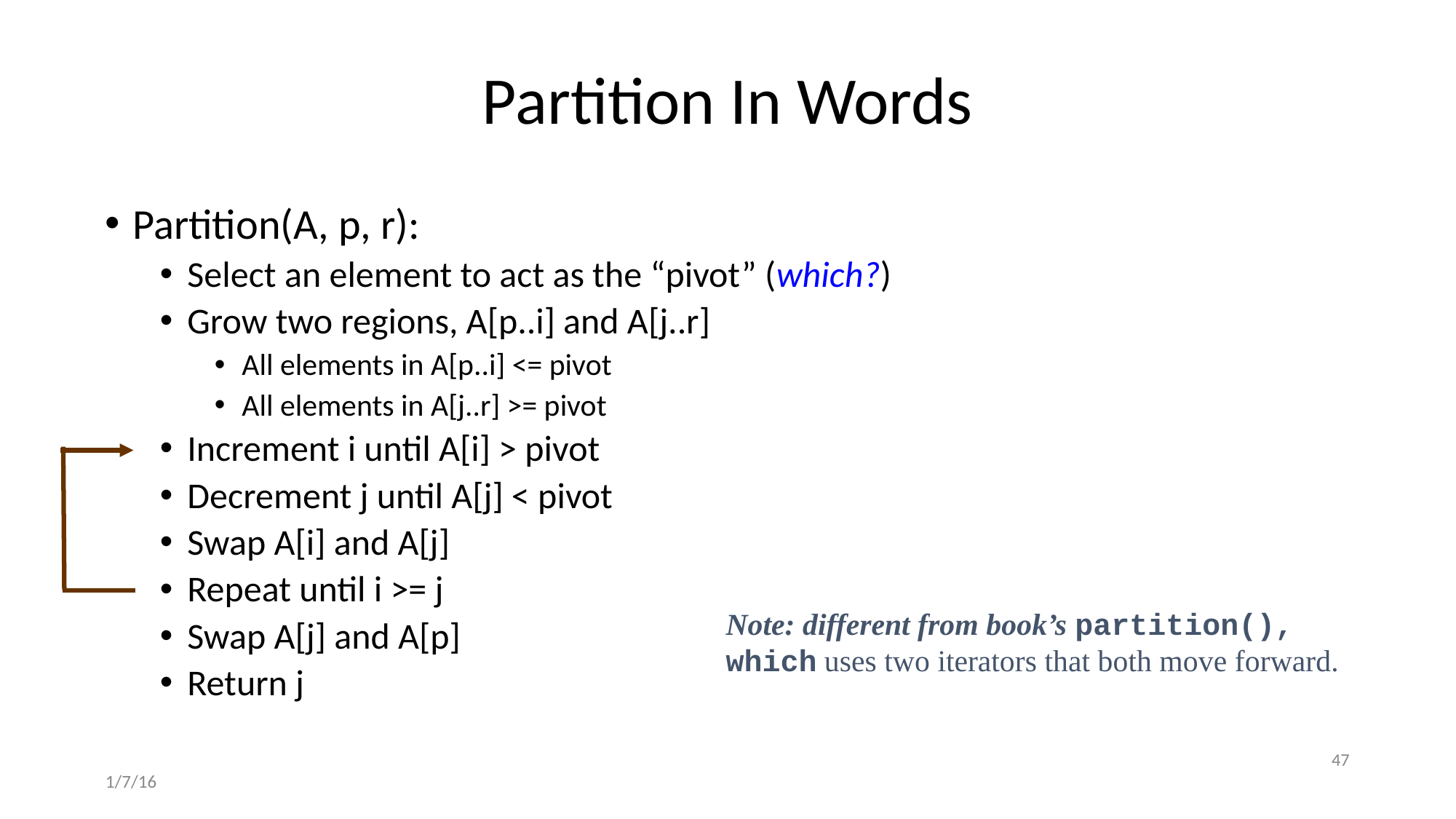

# Partition In Words
Partition(A, p, r):
Select an element to act as the “pivot” (which?)
Grow two regions, A[p..i] and A[j..r]
All elements in A[p..i] <= pivot
All elements in A[j..r] >= pivot
Increment i until A[i] > pivot
Decrement j until A[j] < pivot
Swap A[i] and A[j]
Repeat until i >= j
Swap A[j] and A[p]
Return j

Note: different from book’s partition(), which uses two iterators that both move forward.
47

1/7/16